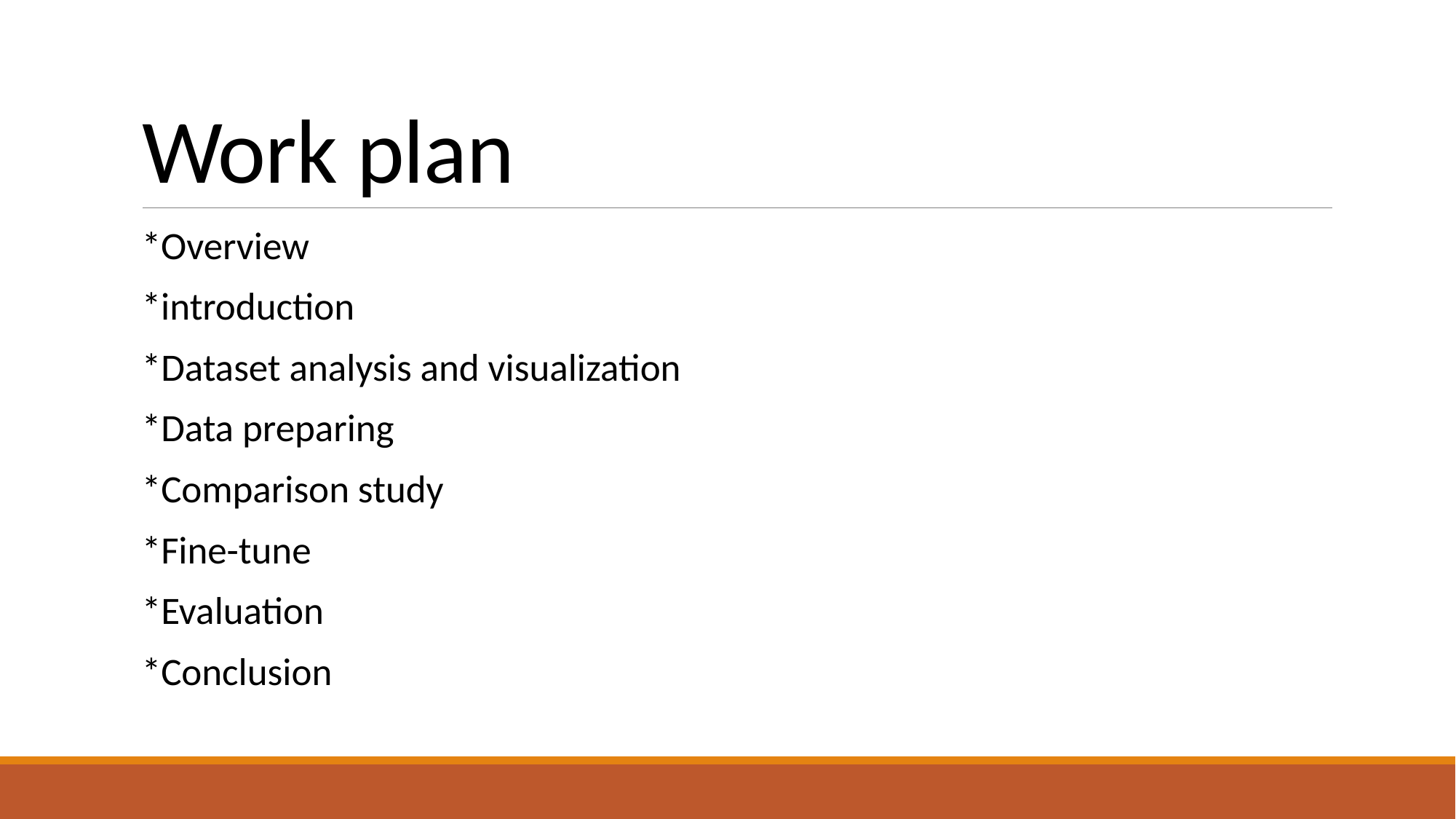

# Work plan
*Overview
*introduction
*Dataset analysis and visualization
*Data preparing
*Comparison study
*Fine-tune
*Evaluation
*Conclusion